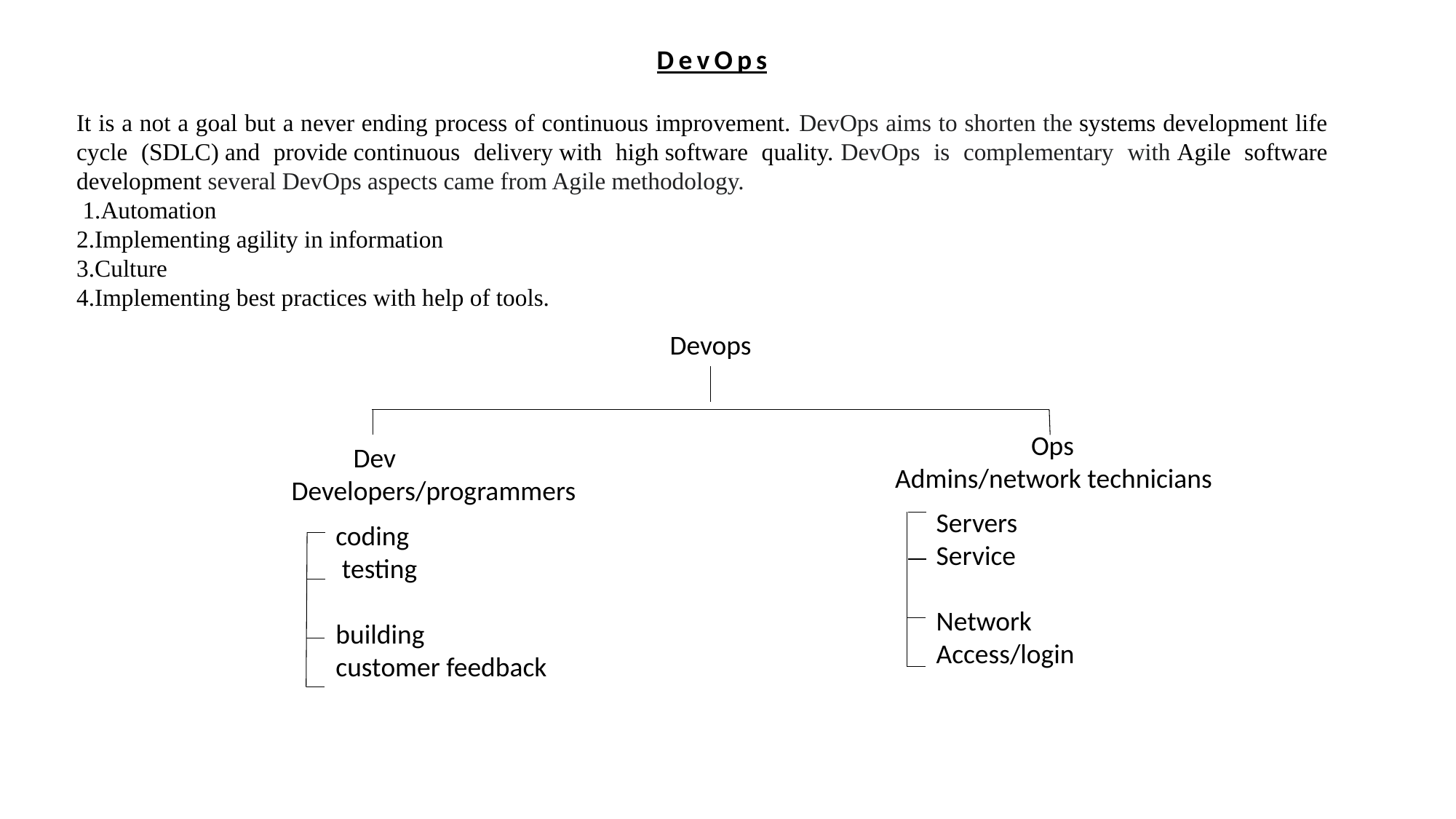

DevOps
It is a not a goal but a never ending process of continuous improvement. DevOps aims to shorten the systems development life cycle (SDLC) and provide continuous delivery with high software quality. DevOps is complementary with Agile software development several DevOps aspects came from Agile methodology.
 1.Automation
2.Implementing agility in information
3.Culture
4.Implementing best practices with help of tools.
Devops
                      Ops
Admins/network technicians
          Dev
Developers/programmers
Servers
Service

Network
Access/login
       coding
        testing

       building
       customer feedback